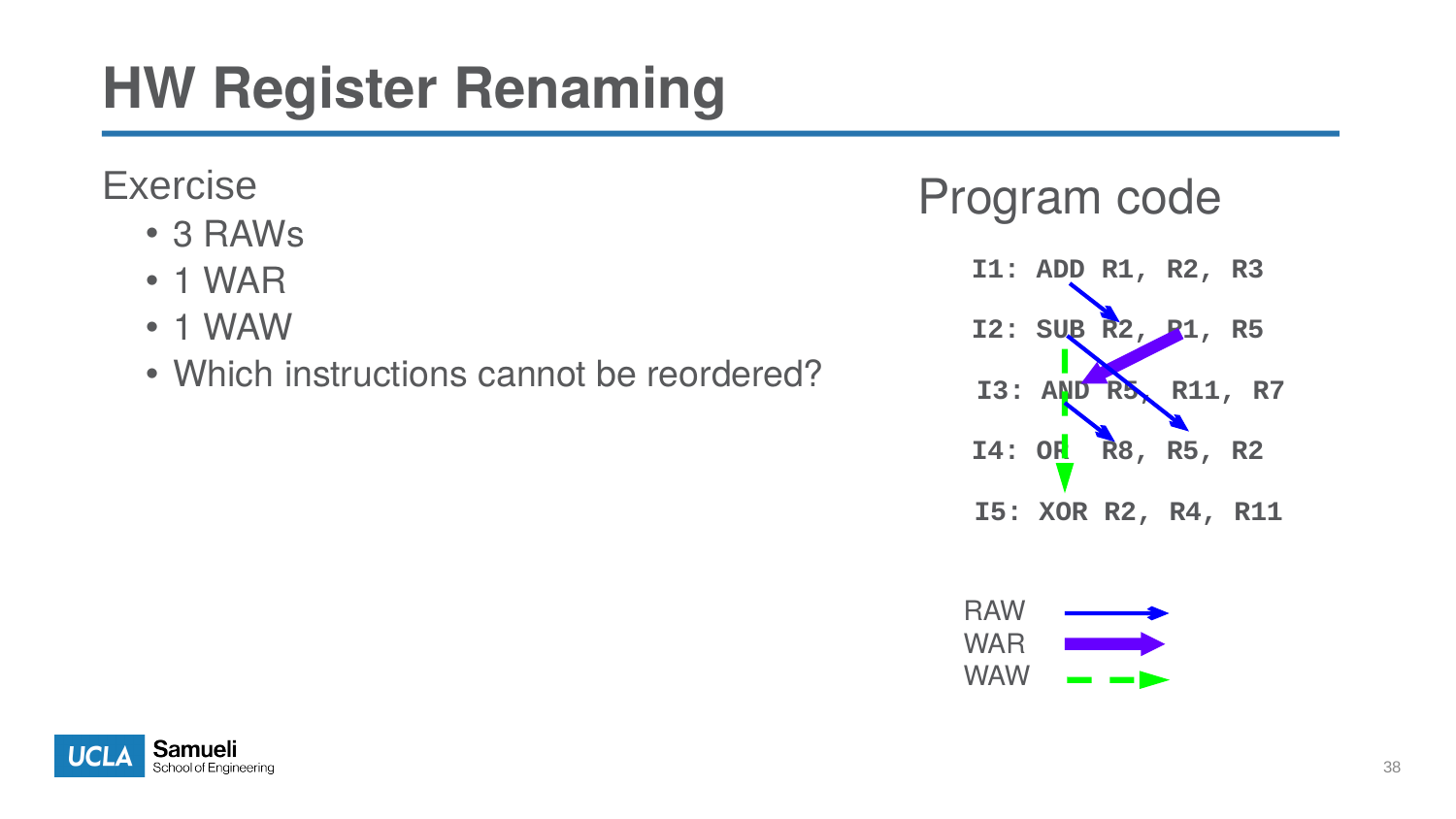

HW Register Renaming
Program code
Exercise
3 RAWs
1 WAR
1 WAW
Which instructions cannot be reordered?
I1: ADD R1, R2, R3

I2: SUB R2, R1, R5

I3: AND R5, R11, R7

I4: OR  R8, R5, R2
I5: XOR R2, R4, R11
RAW
WAR
WAW

38